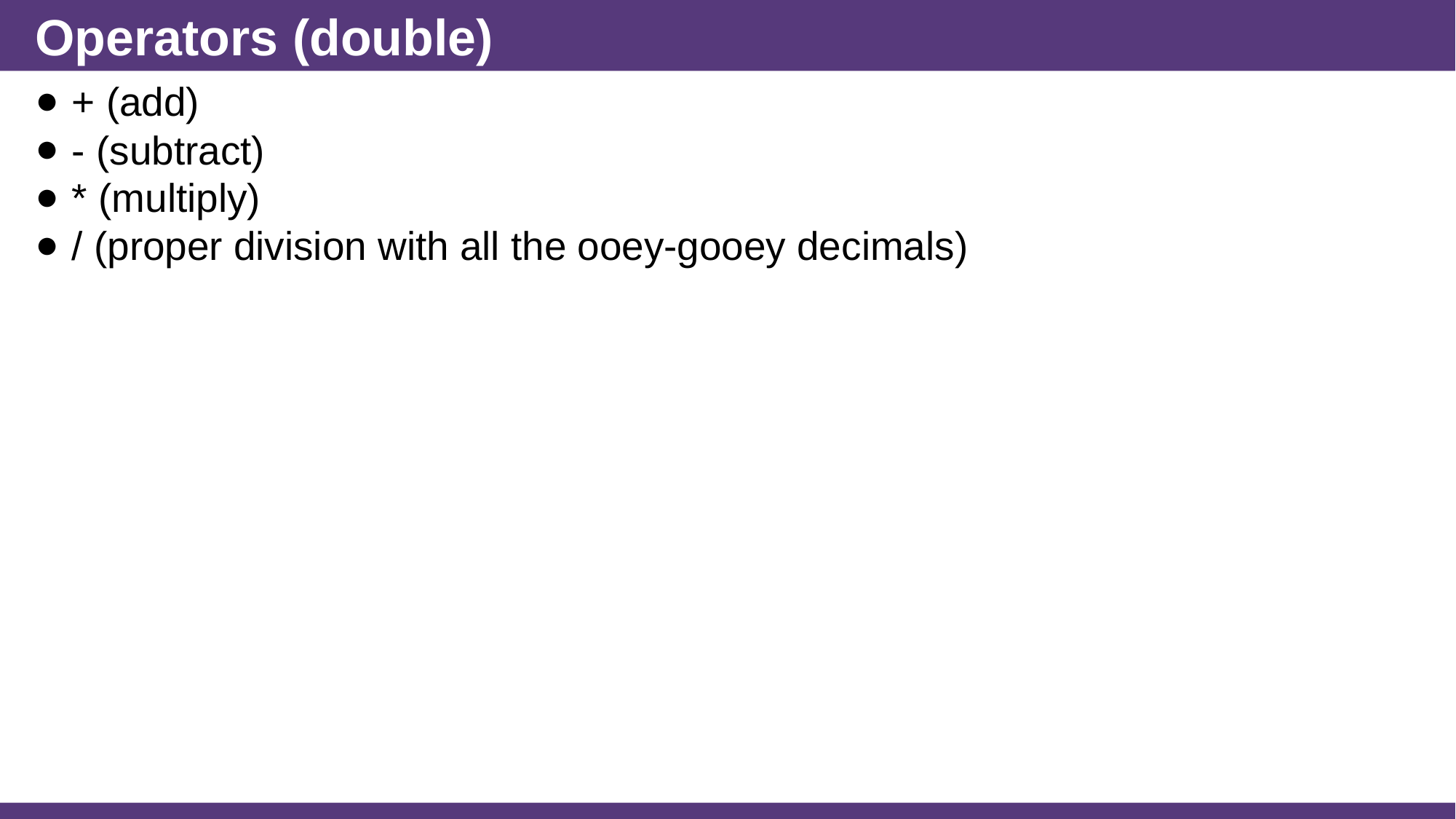

# Operators (double)
+ (add)
- (subtract)
* (multiply)
/ (proper division with all the ooey-gooey decimals)